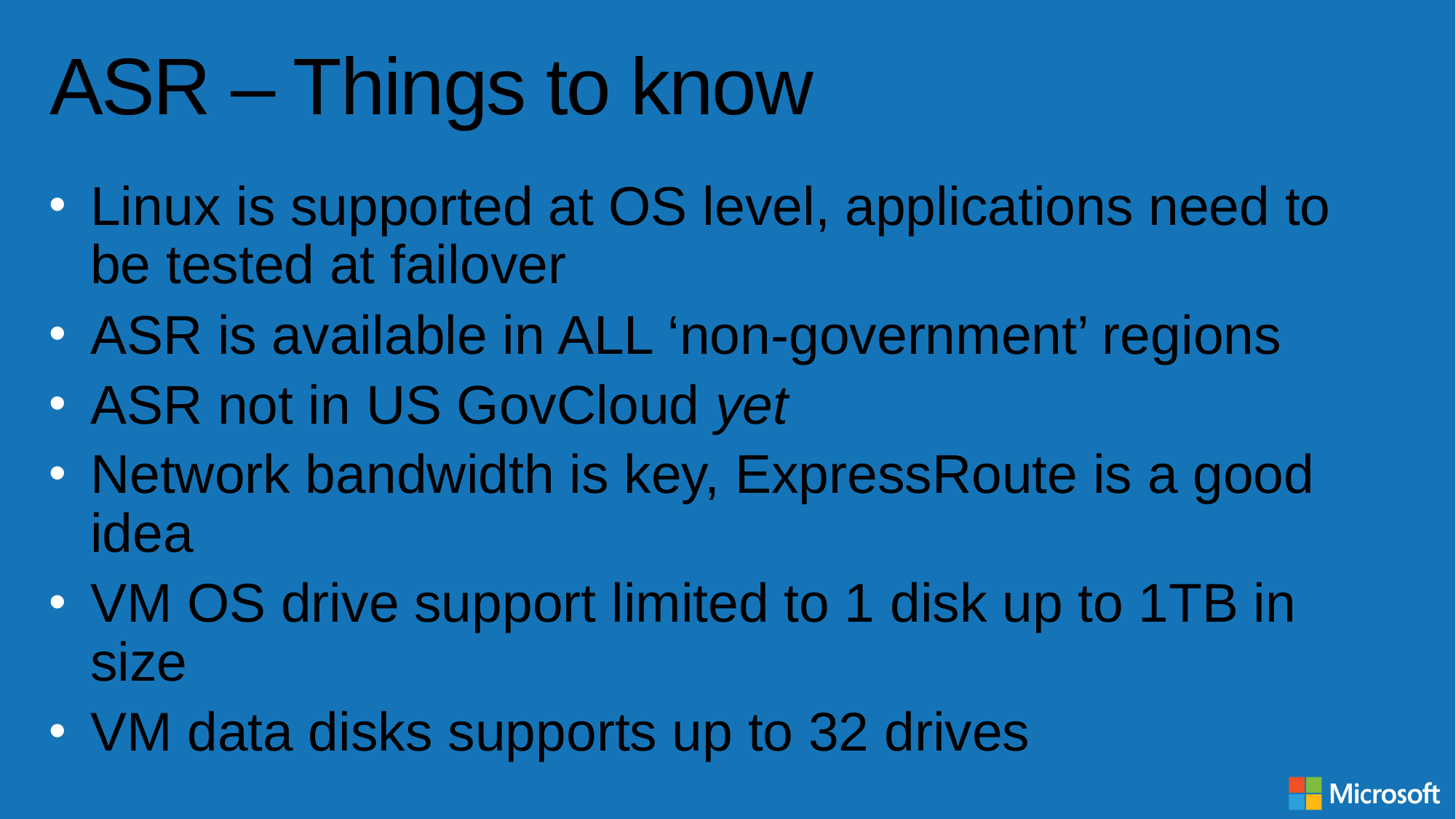

# ASR – Things to know
Linux is supported at OS level, applications need to be tested at failover
ASR is available in ALL ‘non-government’ regions
ASR not in US GovCloud yet
Network bandwidth is key, ExpressRoute is a good idea
VM OS drive support limited to 1 disk up to 1TB in size
VM data disks supports up to 32 drives